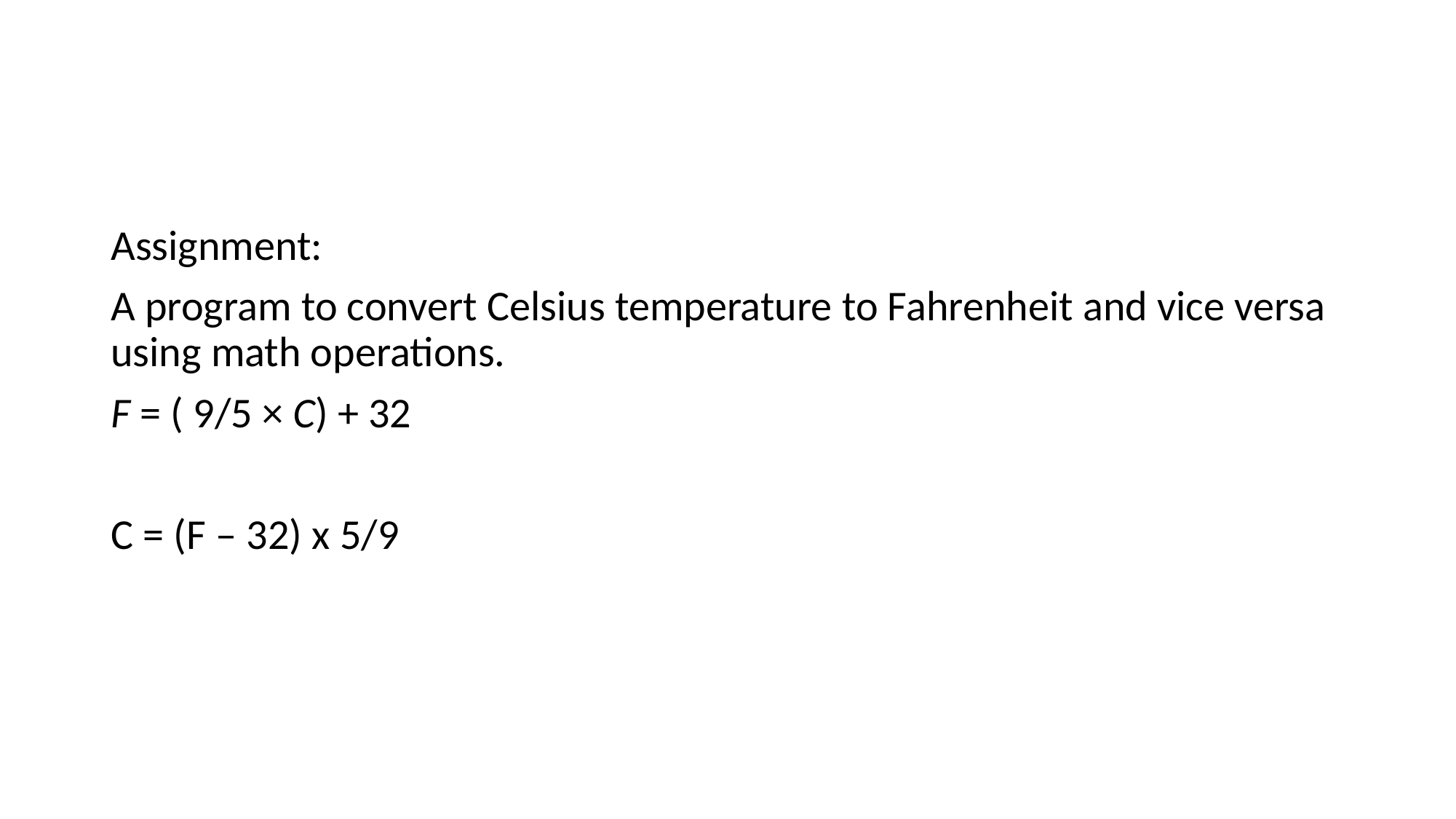

#
Assignment:
A program to convert Celsius temperature to Fahrenheit and vice versa using math operations.
F = ( 9/5 × C) + 32

C = (F – 32) x 5/9